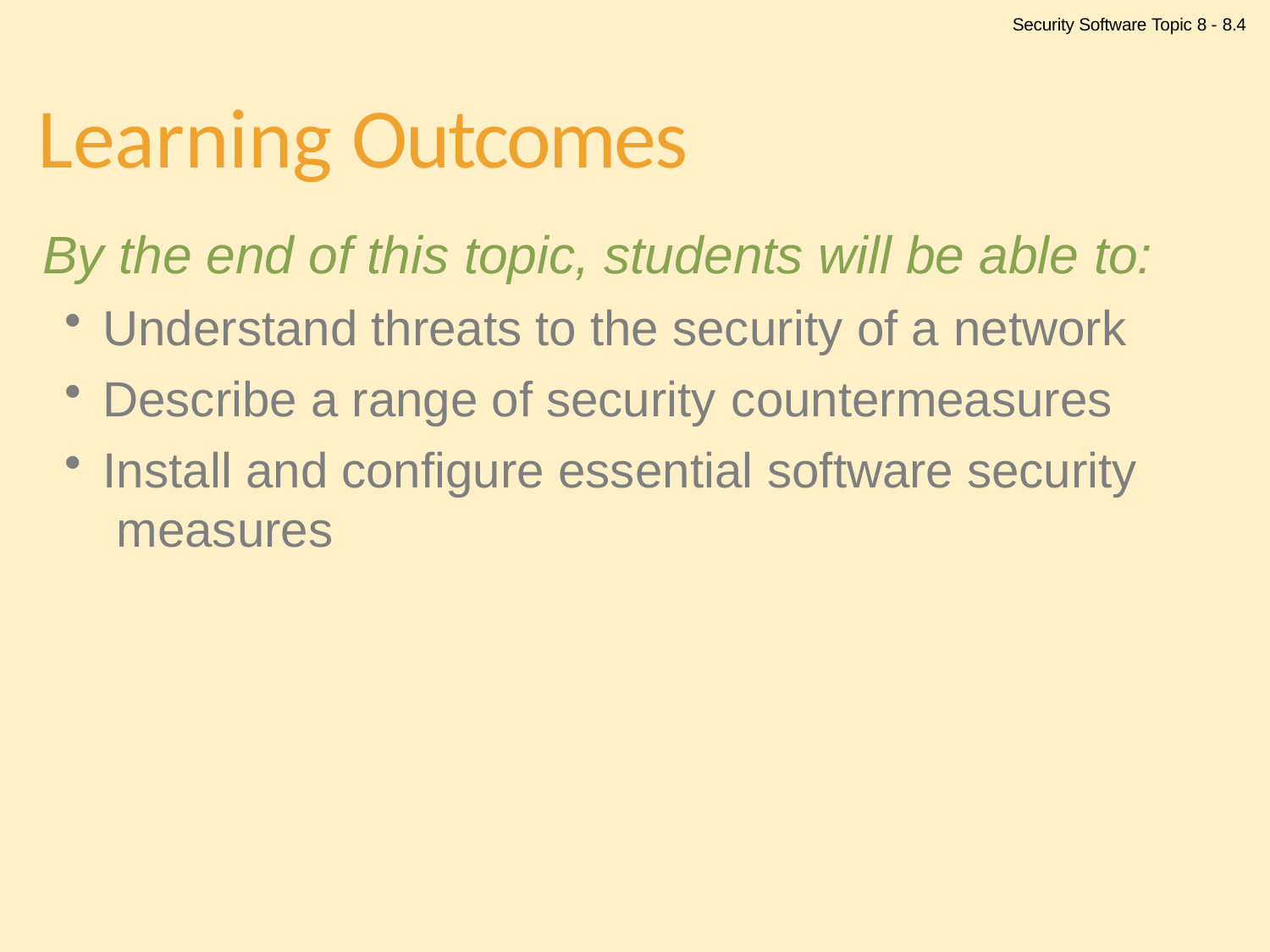

Security Software Topic 8 - 8.4
# Learning Outcomes
By the end of this topic, students will be able to:
Understand threats to the security of a network
Describe a range of security countermeasures
Install and configure essential software security  measures